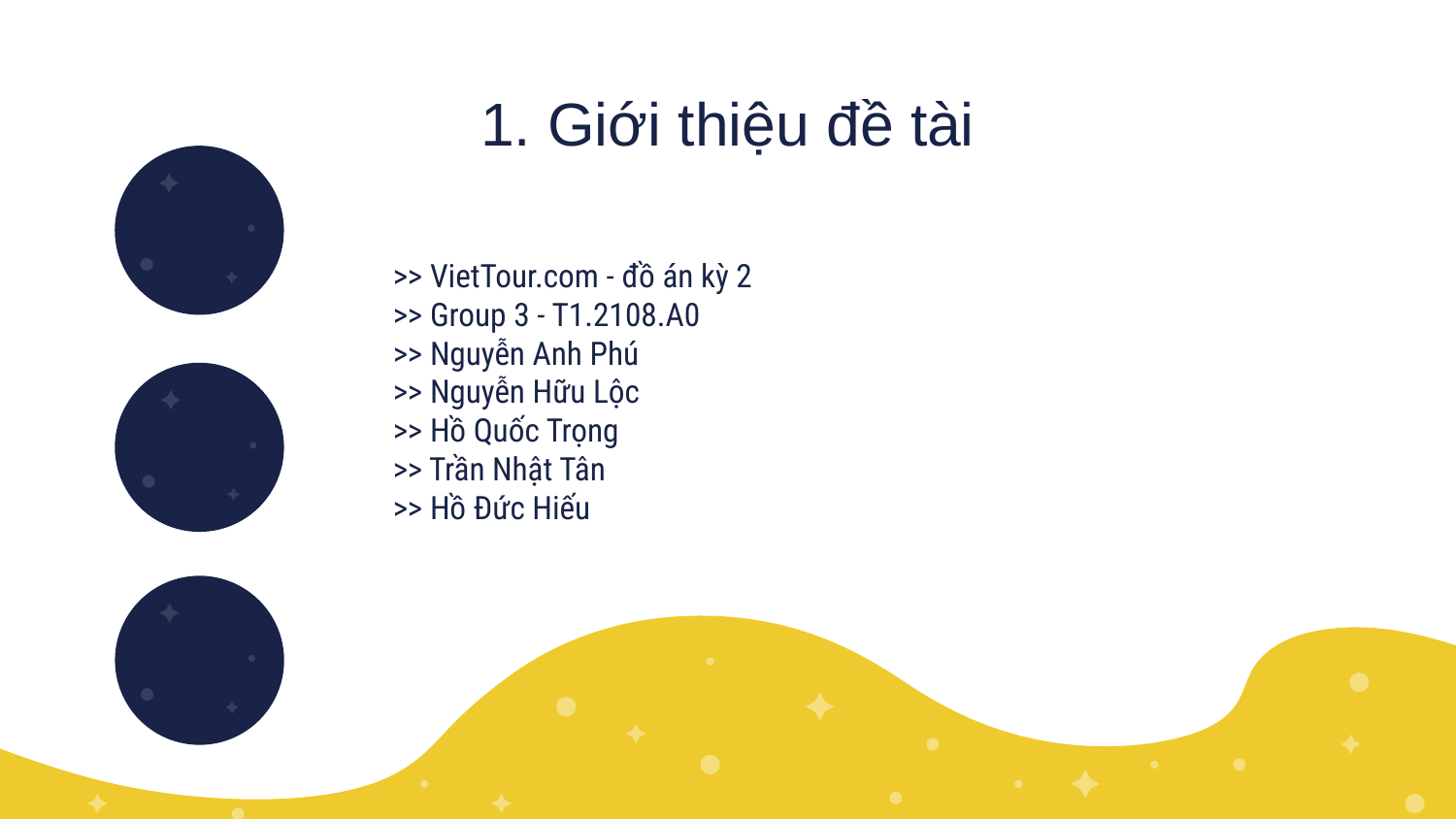

# 1. Giới thiệu đề tài

>> VietTour.com - đồ án kỳ 2
>> Group 3 - T1.2108.A0
>> Nguyễn Anh Phú
>> Nguyễn Hữu Lộc
>> Hồ Quốc Trọng
>> Trần Nhật Tân
>> Hồ Đức Hiếu